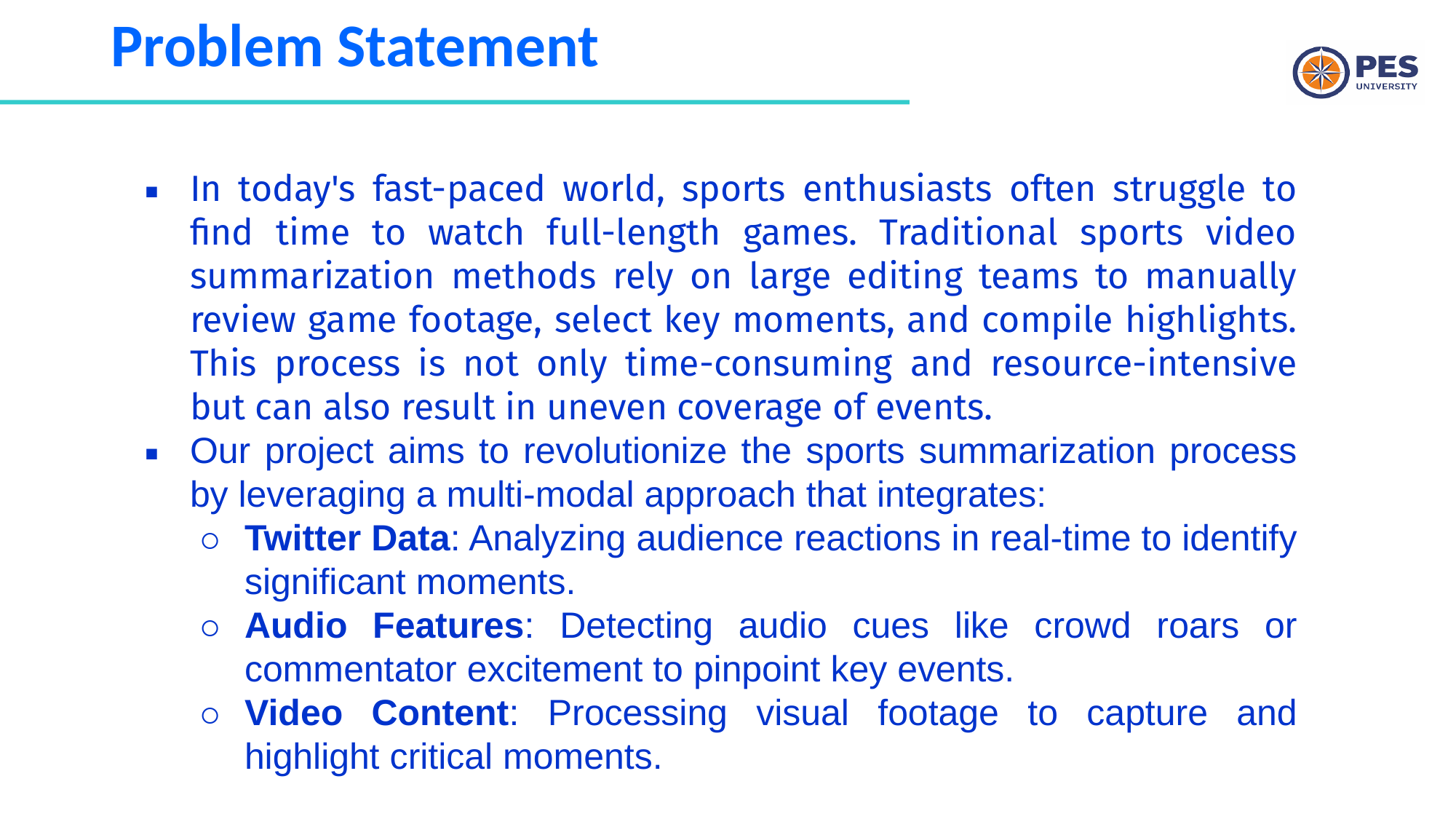

# Problem Statement
In today's fast-paced world, sports enthusiasts often struggle to find time to watch full-length games. Traditional sports video summarization methods rely on large editing teams to manually review game footage, select key moments, and compile highlights. This process is not only time-consuming and resource-intensive but can also result in uneven coverage of events.
Our project aims to revolutionize the sports summarization process by leveraging a multi-modal approach that integrates:
Twitter Data: Analyzing audience reactions in real-time to identify significant moments.
Audio Features: Detecting audio cues like crowd roars or commentator excitement to pinpoint key events.
Video Content: Processing visual footage to capture and highlight critical moments.